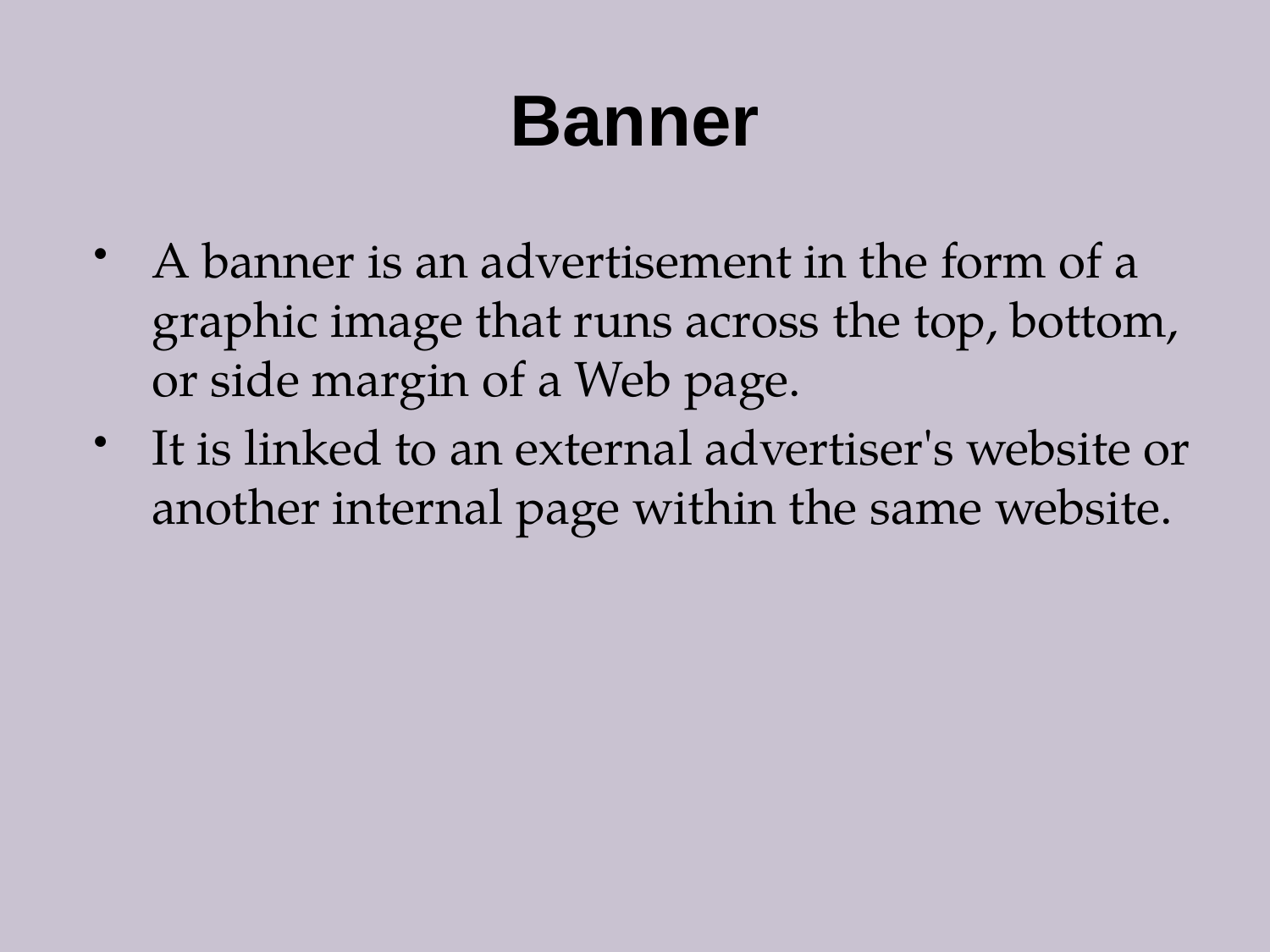

# Banner
A banner is an advertisement in the form of a graphic image that runs across the top, bottom, or side margin of a Web page.
It is linked to an external advertiser's website or another internal page within the same website.